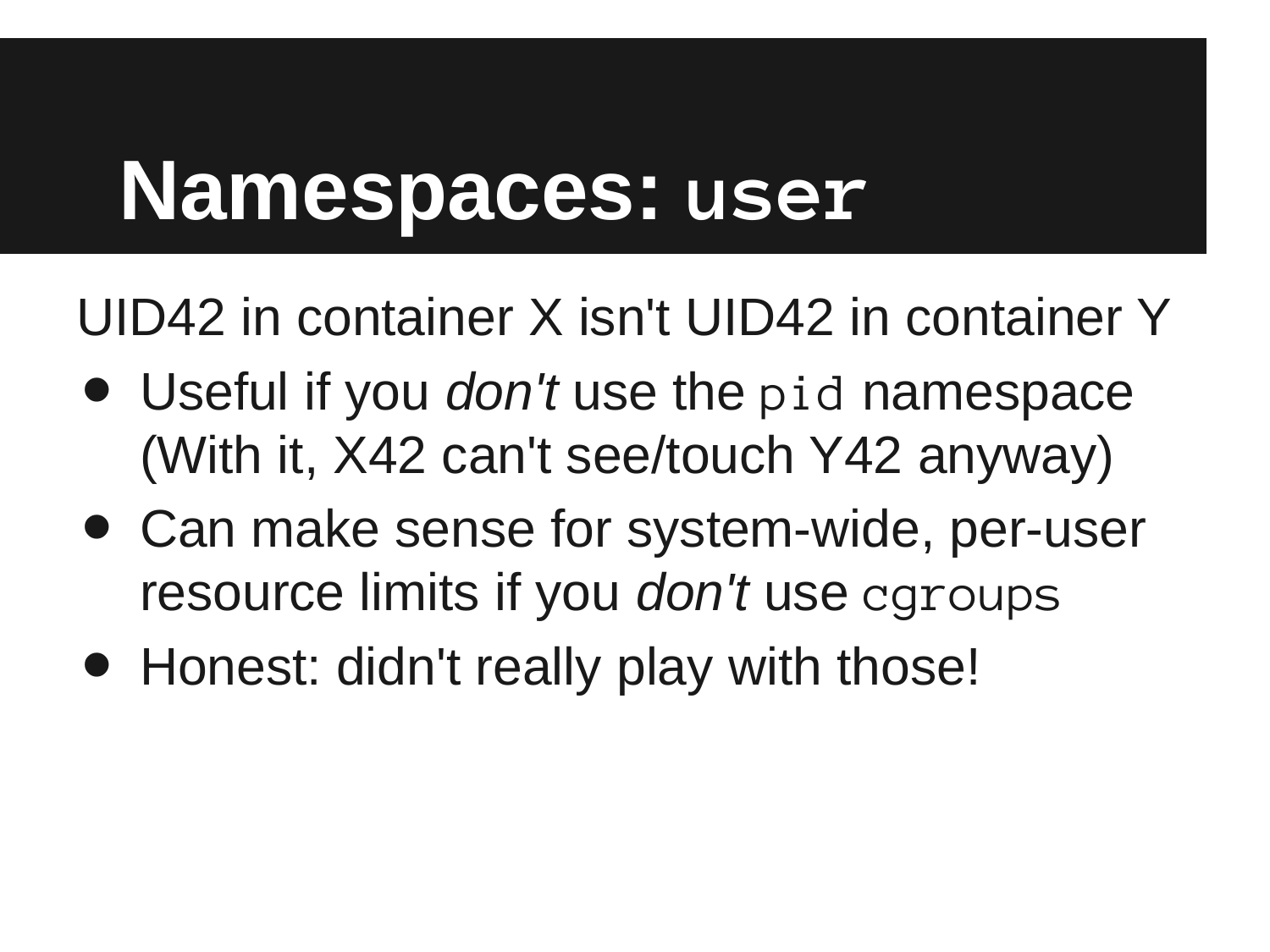

# Namespaces: user
UID42 in container X isn't UID42 in container Y
Useful if you don't use the pid namespace
(With it, X42 can't see/touch Y42 anyway)
Can make sense for system-wide, per-user resource limits if you don't use cgroups
Honest: didn't really play with those!